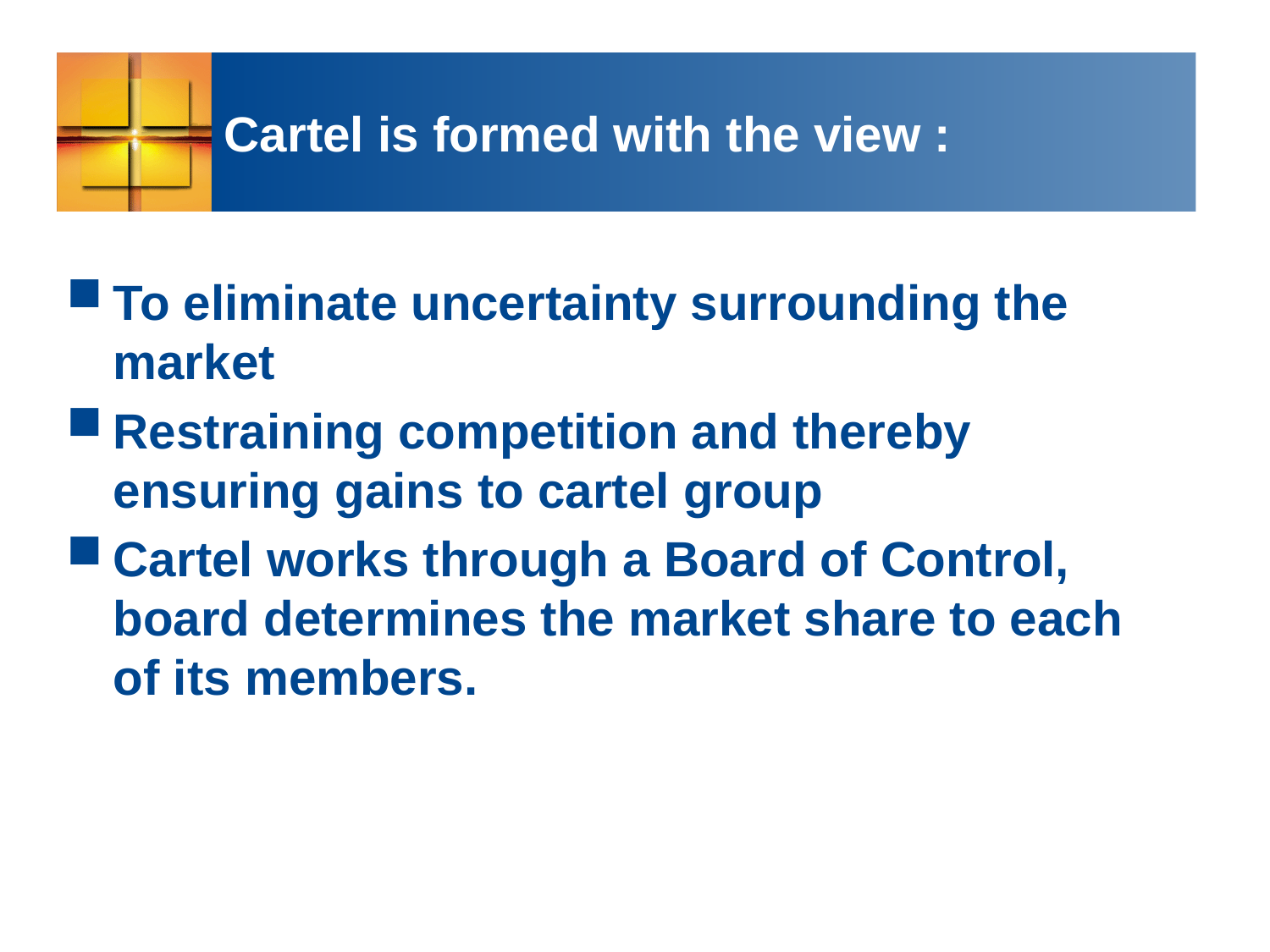

# Cartel is formed with the view :
To eliminate uncertainty surrounding the market
Restraining competition and thereby ensuring gains to cartel group
Cartel works through a Board of Control, board determines the market share to each of its members.